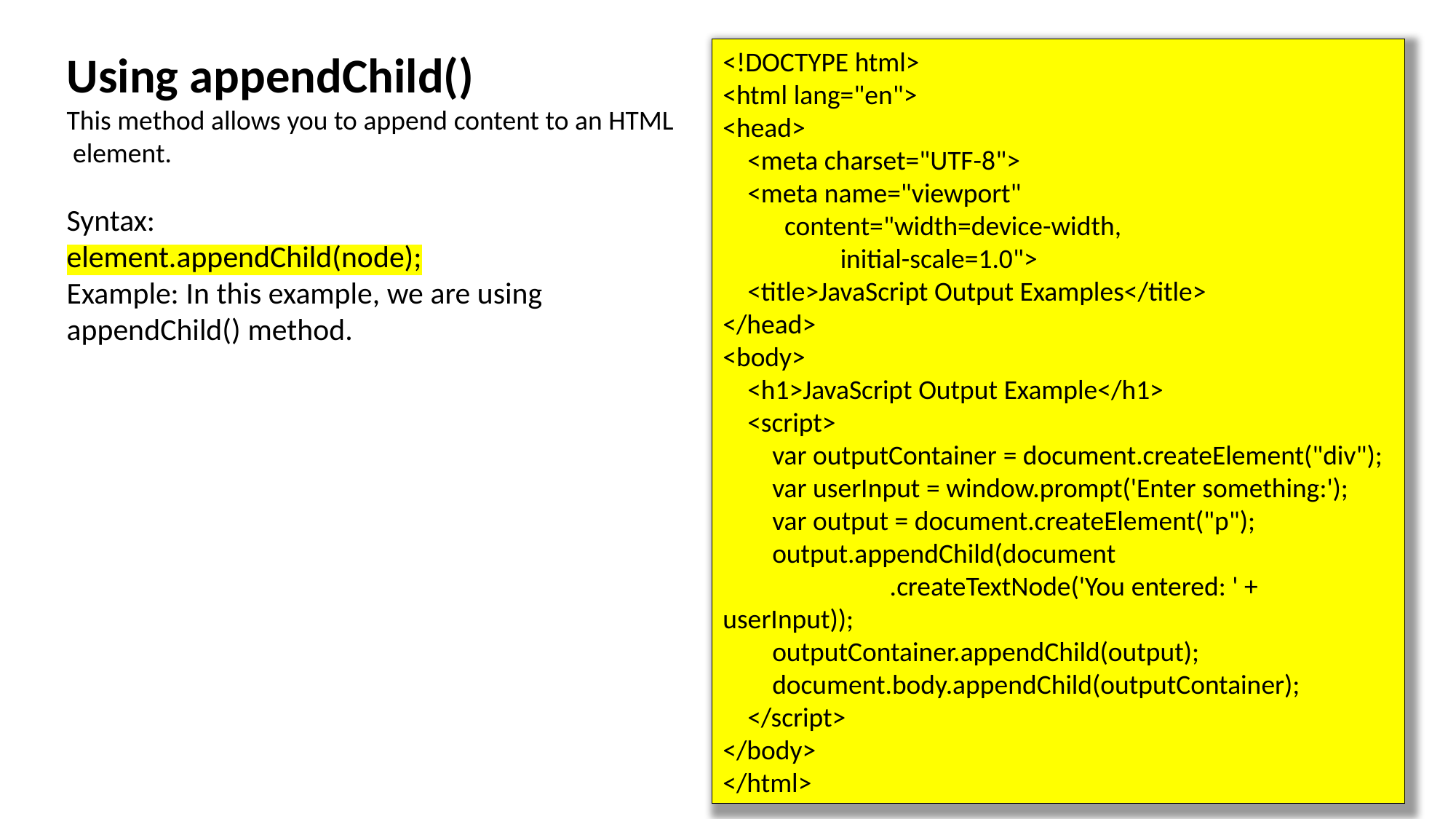

Using appendChild()
This method allows you to append content to an HTML
 element.

Syntax:
element.appendChild(node);
Example: In this example, we are using
appendChild() method.
<!DOCTYPE html>
<html lang="en">
<head>
    <meta charset="UTF-8">
    <meta name="viewport"
          content="width=device-width,
                   initial-scale=1.0">
    <title>JavaScript Output Examples</title>
</head>
<body>
    <h1>JavaScript Output Example</h1>
    <script>
        var outputContainer = document.createElement("div");
        var userInput = window.prompt('Enter something:');
        var output = document.createElement("p");
        output.appendChild(document
                           .createTextNode('You entered: ' + userInput));
        outputContainer.appendChild(output);
        document.body.appendChild(outputContainer);
    </script>
</body>
</html>